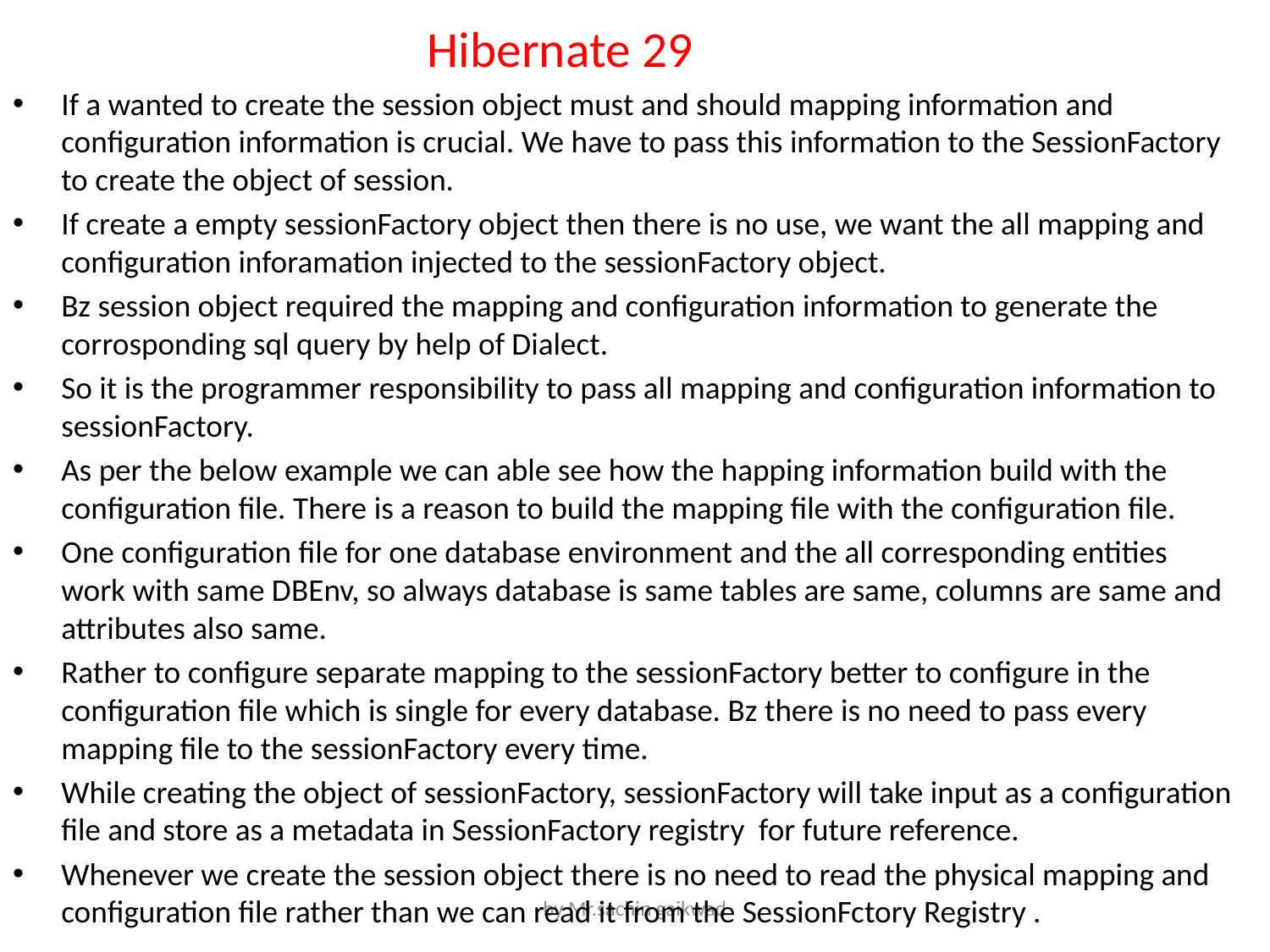

Hibernate 29
If a wanted to create the session object must and should mapping information and configuration information is crucial. We have to pass this information to the SessionFactory to create the object of session.
If create a empty sessionFactory object then there is no use, we want the all mapping and configuration inforamation injected to the sessionFactory object.
Bz session object required the mapping and configuration information to generate the corrosponding sql query by help of Dialect.
So it is the programmer responsibility to pass all mapping and configuration information to sessionFactory.
As per the below example we can able see how the happing information build with the configuration file. There is a reason to build the mapping file with the configuration file.
One configuration file for one database environment and the all corresponding entities work with same DBEnv, so always database is same tables are same, columns are same and attributes also same.
Rather to configure separate mapping to the sessionFactory better to configure in the configuration file which is single for every database. Bz there is no need to pass every mapping file to the sessionFactory every time.
While creating the object of sessionFactory, sessionFactory will take input as a configuration file and store as a metadata in SessionFactory registry  for future reference.
Whenever we create the session object there is no need to read the physical mapping and configuration file rather than we can read it from the SessionFctory Registry .

by Mr.sachin gaikwad